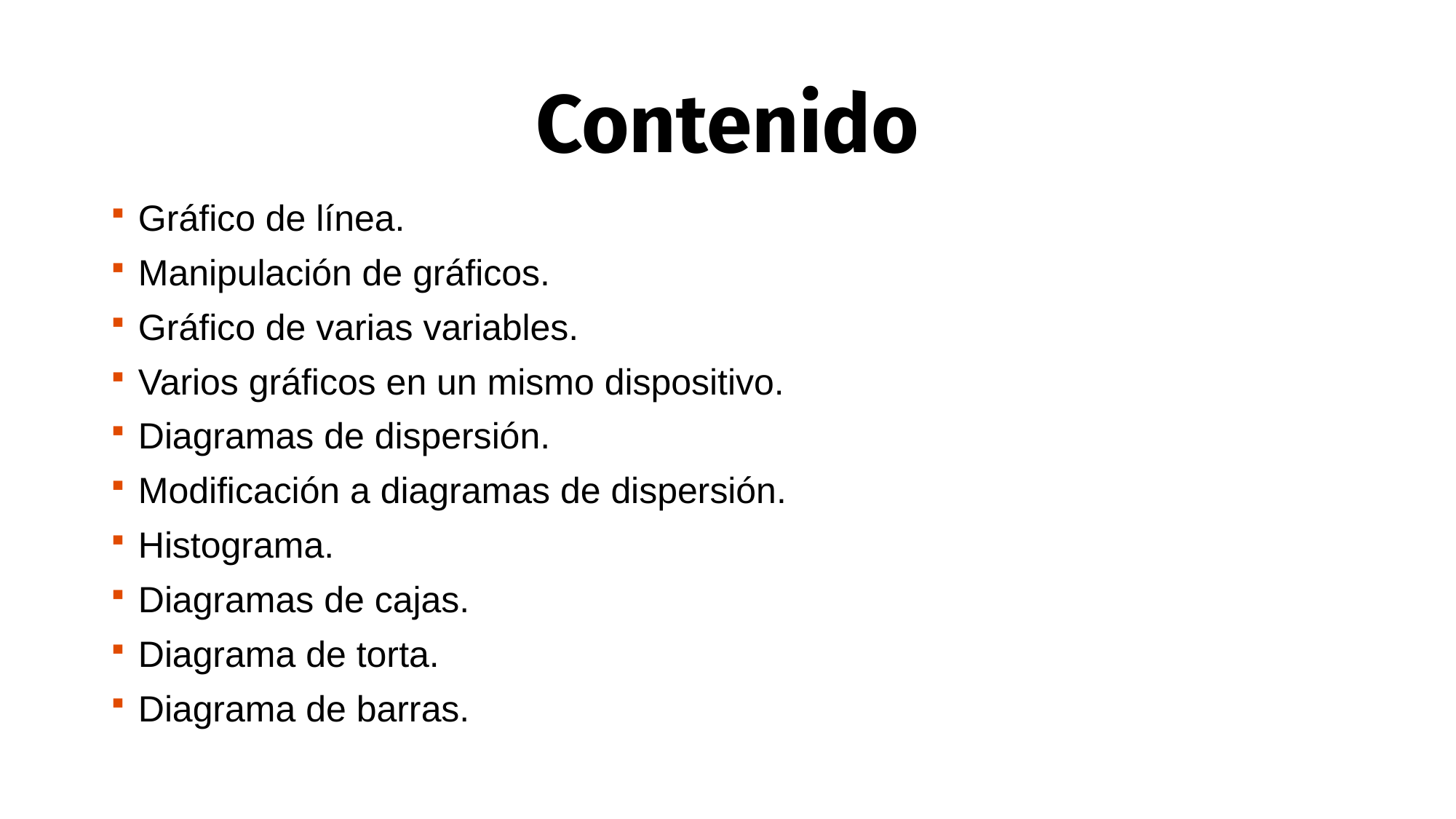

# Contenido
Gráfico de línea.
Manipulación de gráficos.
Gráfico de varias variables.
Varios gráficos en un mismo dispositivo.
Diagramas de dispersión.
Modificación a diagramas de dispersión.
Histograma.
Diagramas de cajas.
Diagrama de torta.
Diagrama de barras.